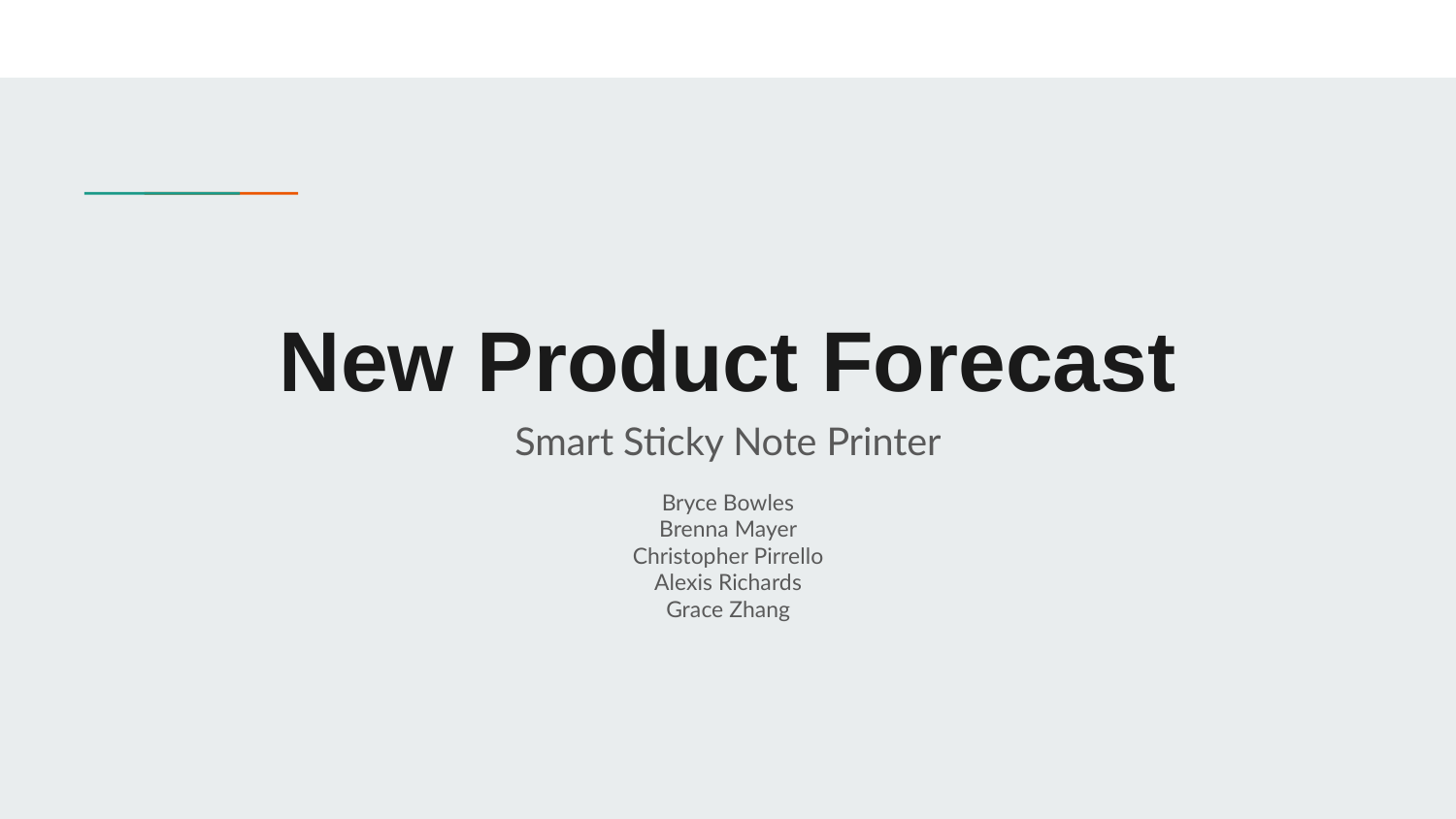

# New Product Forecast
Smart Sticky Note Printer
Bryce Bowles
Brenna Mayer
Christopher Pirrello
Alexis Richards
Grace Zhang